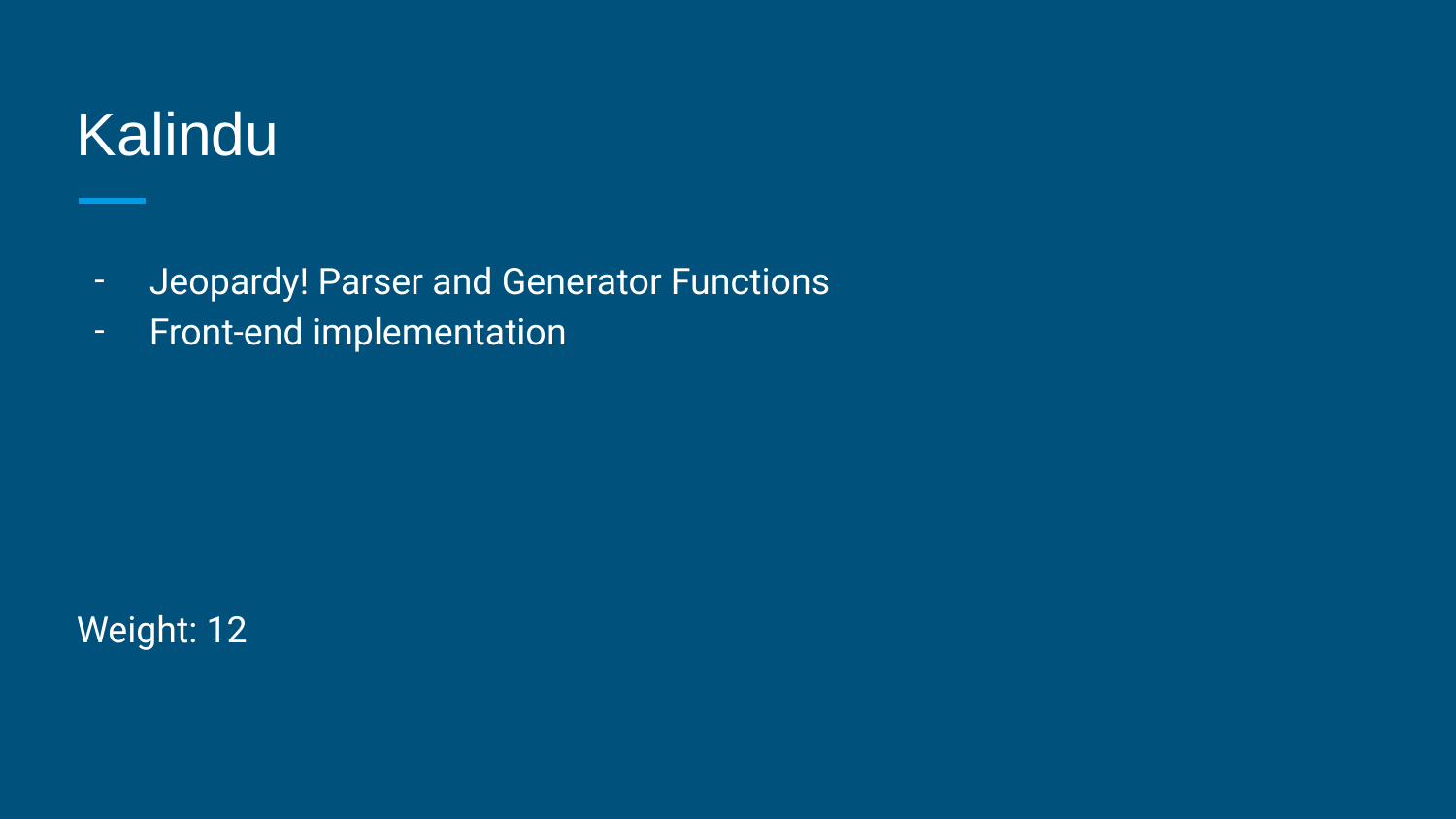

# Kalindu
Jeopardy! Parser and Generator Functions
Front-end implementation

Weight: 12